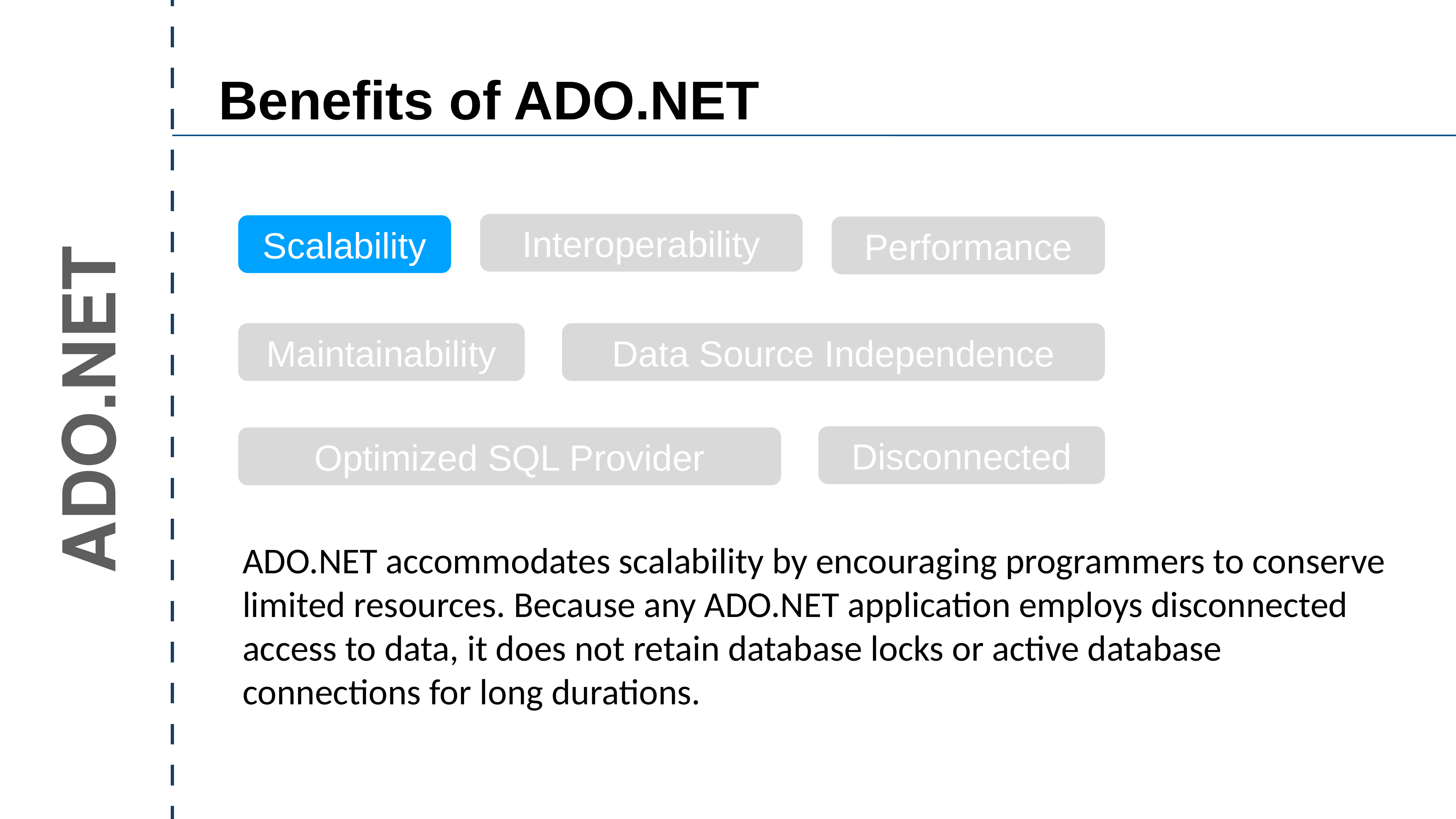

Benefits of ADO.NET

Interoperability
Scalability
Performance
Maintainability
Data Source Independence
ADO.NET
Disconnected
Optimized SQL Provider
ADO.NET accommodates scalability by encouraging programmers to conserve limited resources. Because any ADO.NET application employs disconnected access to data, it does not retain database locks or active database connections for long durations.